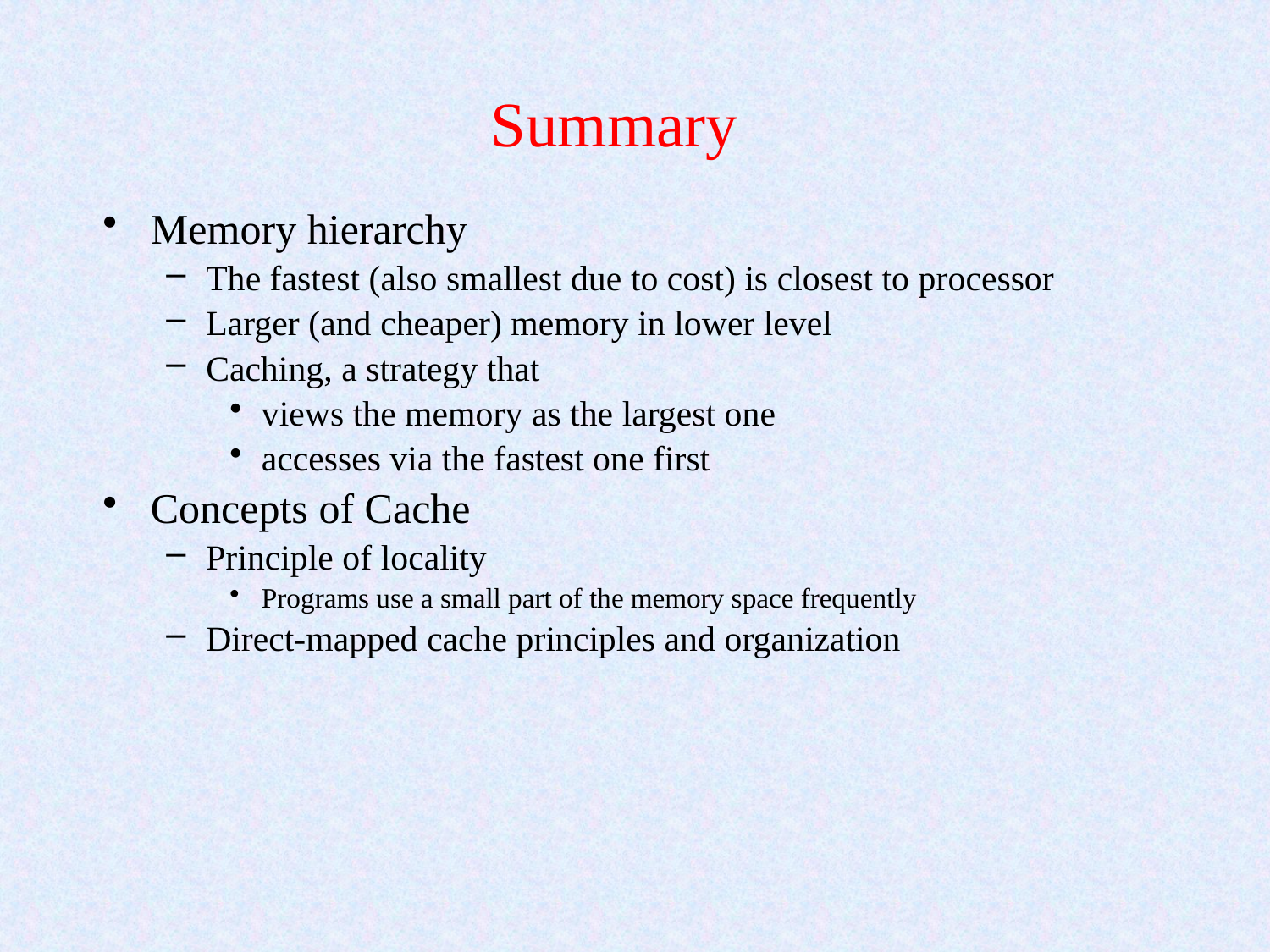

# Summary
Memory hierarchy
The fastest (also smallest due to cost) is closest to processor
Larger (and cheaper) memory in lower level
Caching, a strategy that
views the memory as the largest one
accesses via the fastest one first
Concepts of Cache
Principle of locality
Programs use a small part of the memory space frequently
Direct-mapped cache principles and organization